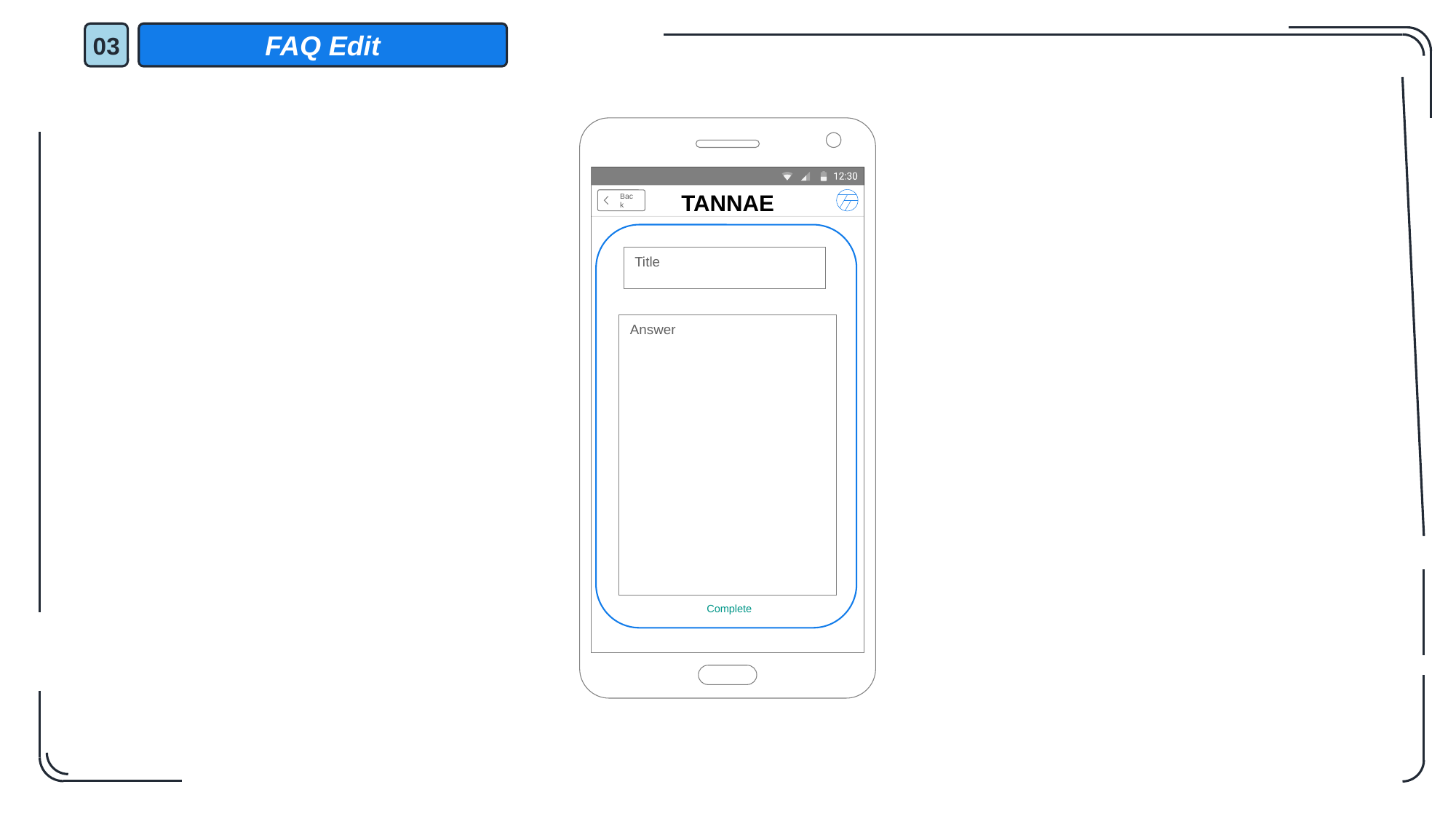

03
FAQ Edit

TANNAE

Back

Title
Answer
Complete